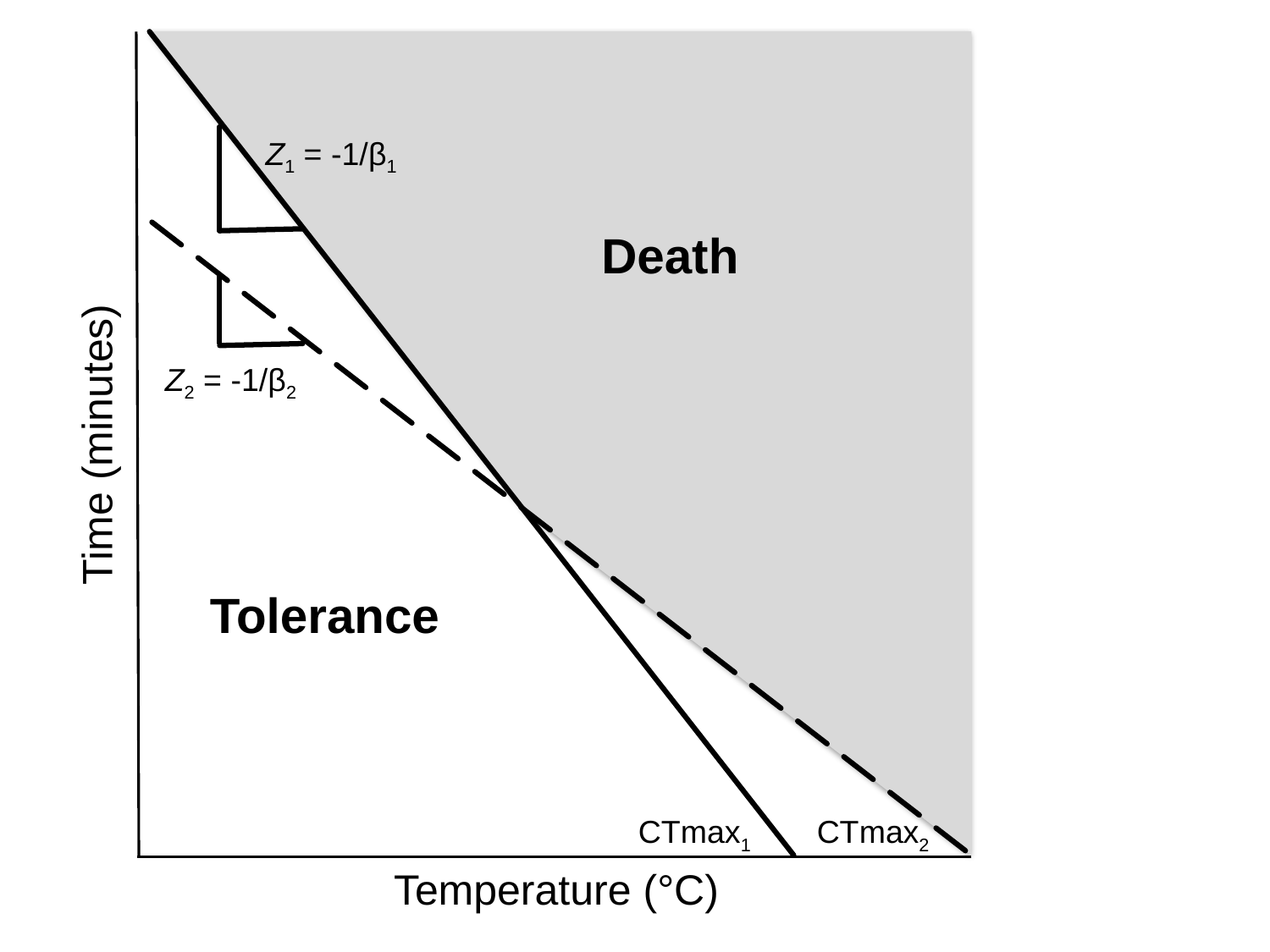

Z1 = -1/β1
Death
Z2 = -1/β2
Time (minutes)
Tolerance
Temperature (°C)
CTmax1
CTmax2